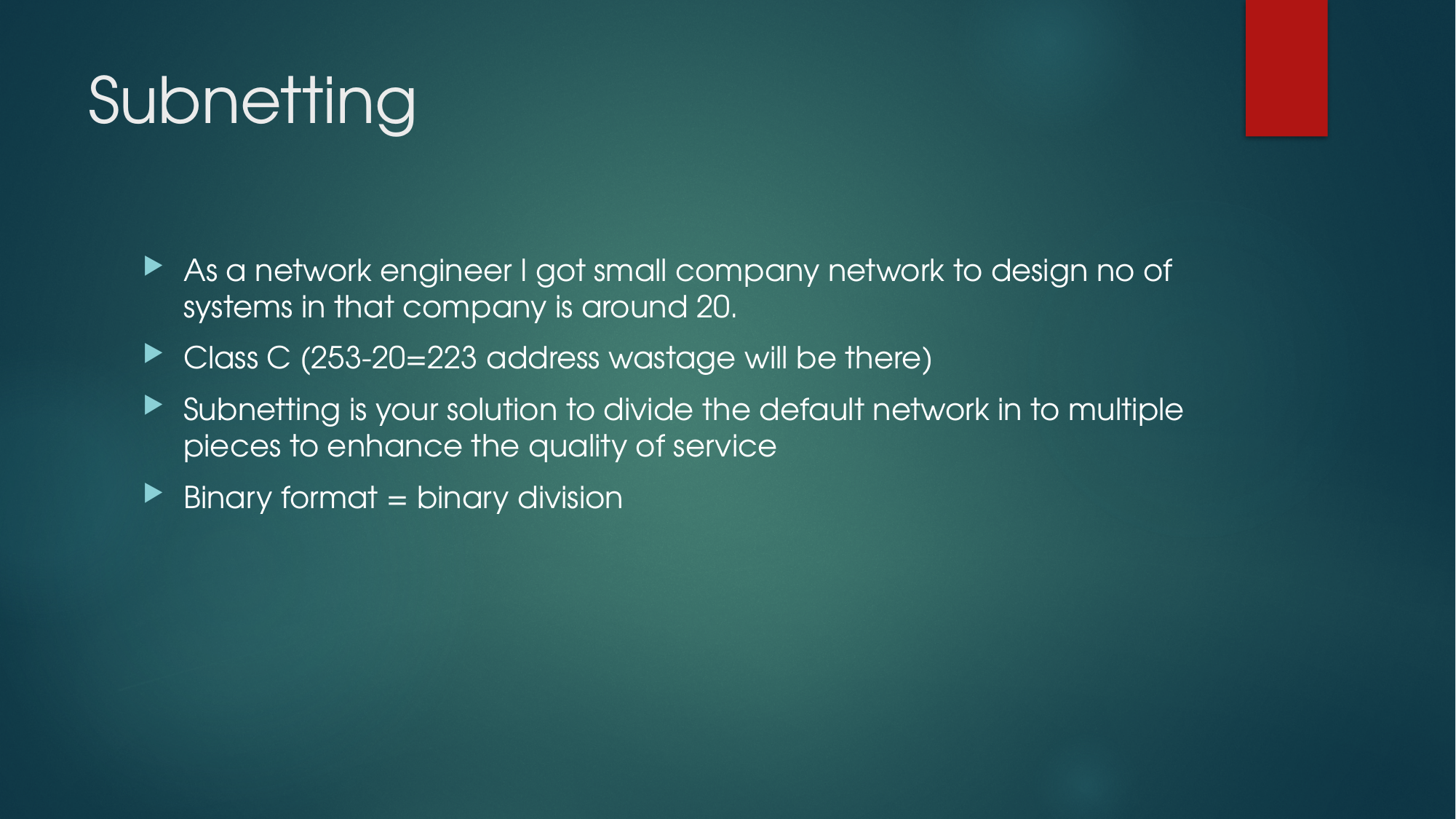

# Subnetting
As a network engineer I got small company network to design no of systems in that company is around 20.
Class C (253-20=223 address wastage will be there)
Subnetting is your solution to divide the default network in to multiple pieces to enhance the quality of service
Binary format = binary division